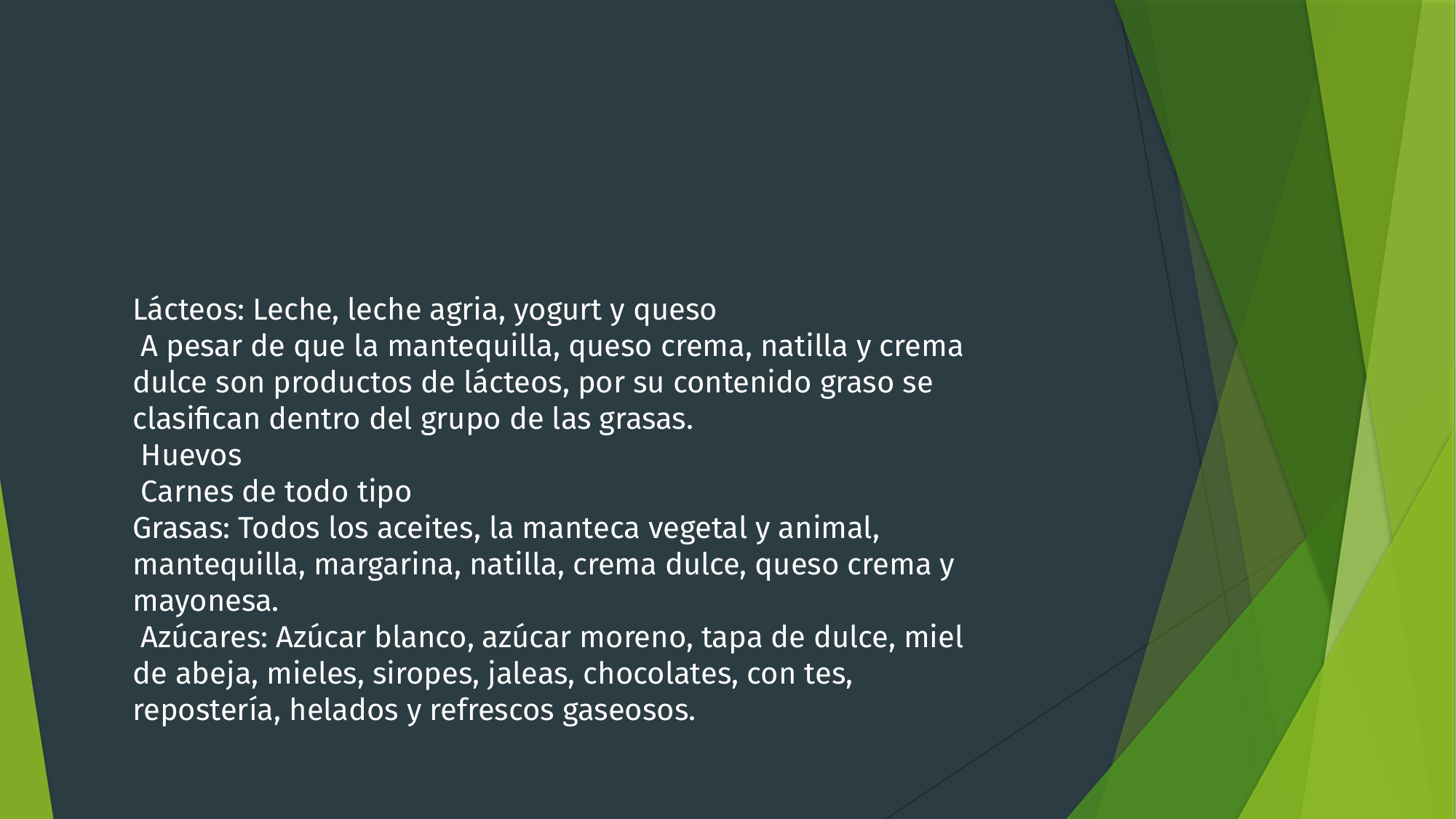

Lácteos: Leche, leche agria, yogurt y queso
 A pesar de que la mantequilla, queso crema, natilla y crema
dulce son productos de lácteos, por su contenido graso se
clasifican dentro del grupo de las grasas.
 Huevos
 Carnes de todo tipo
Grasas: Todos los aceites, la manteca vegetal y animal,
mantequilla, margarina, natilla, crema dulce, queso crema y
mayonesa.
 Azúcares: Azúcar blanco, azúcar moreno, tapa de dulce, miel
de abeja, mieles, siropes, jaleas, chocolates, con tes,
repostería, helados y refrescos gaseosos.